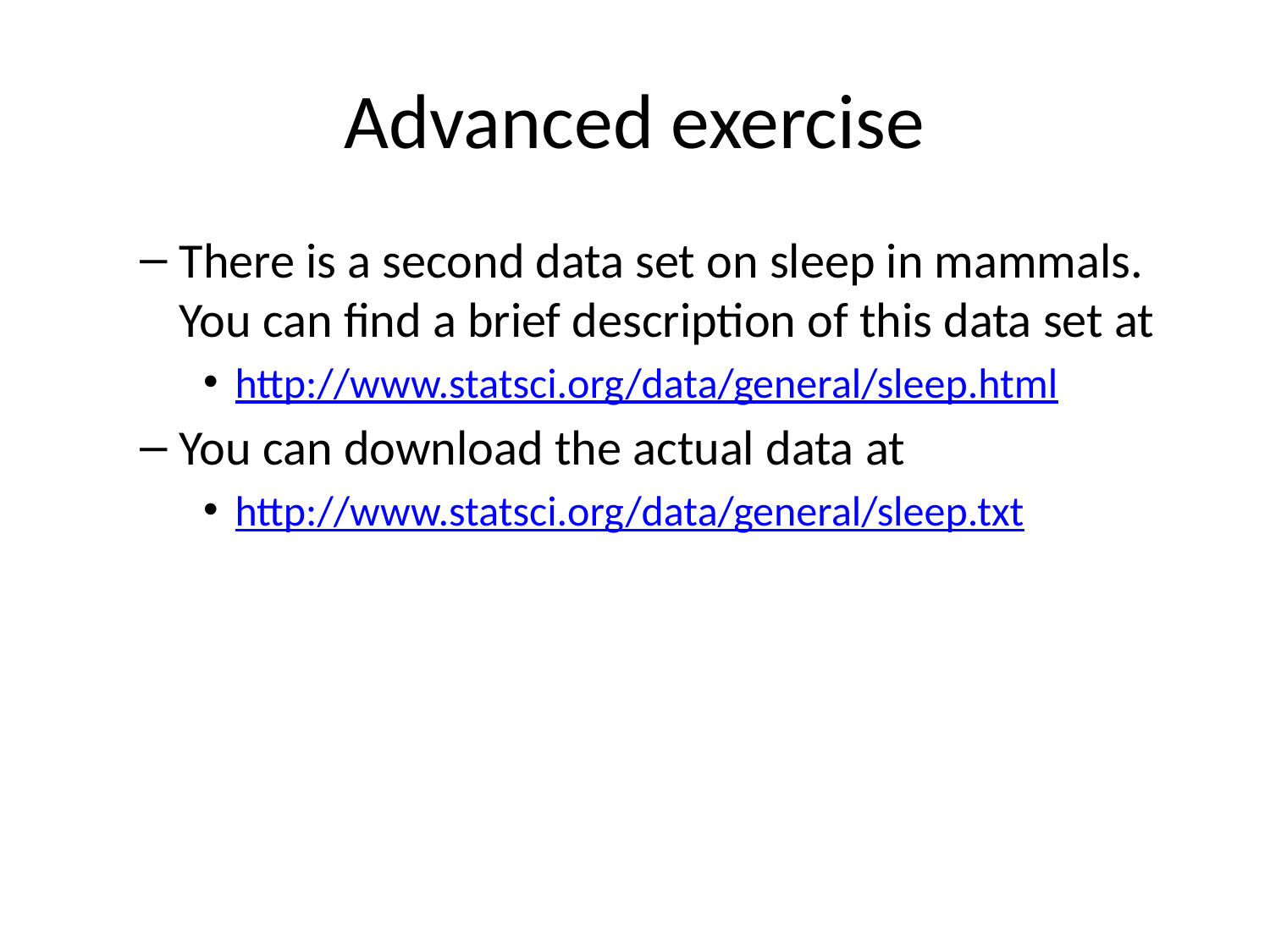

# Advanced exercise
There is a second data set on sleep in mammals. You can find a brief description of this data set at
http://www.statsci.org/data/general/sleep.html
You can download the actual data at
http://www.statsci.org/data/general/sleep.txt